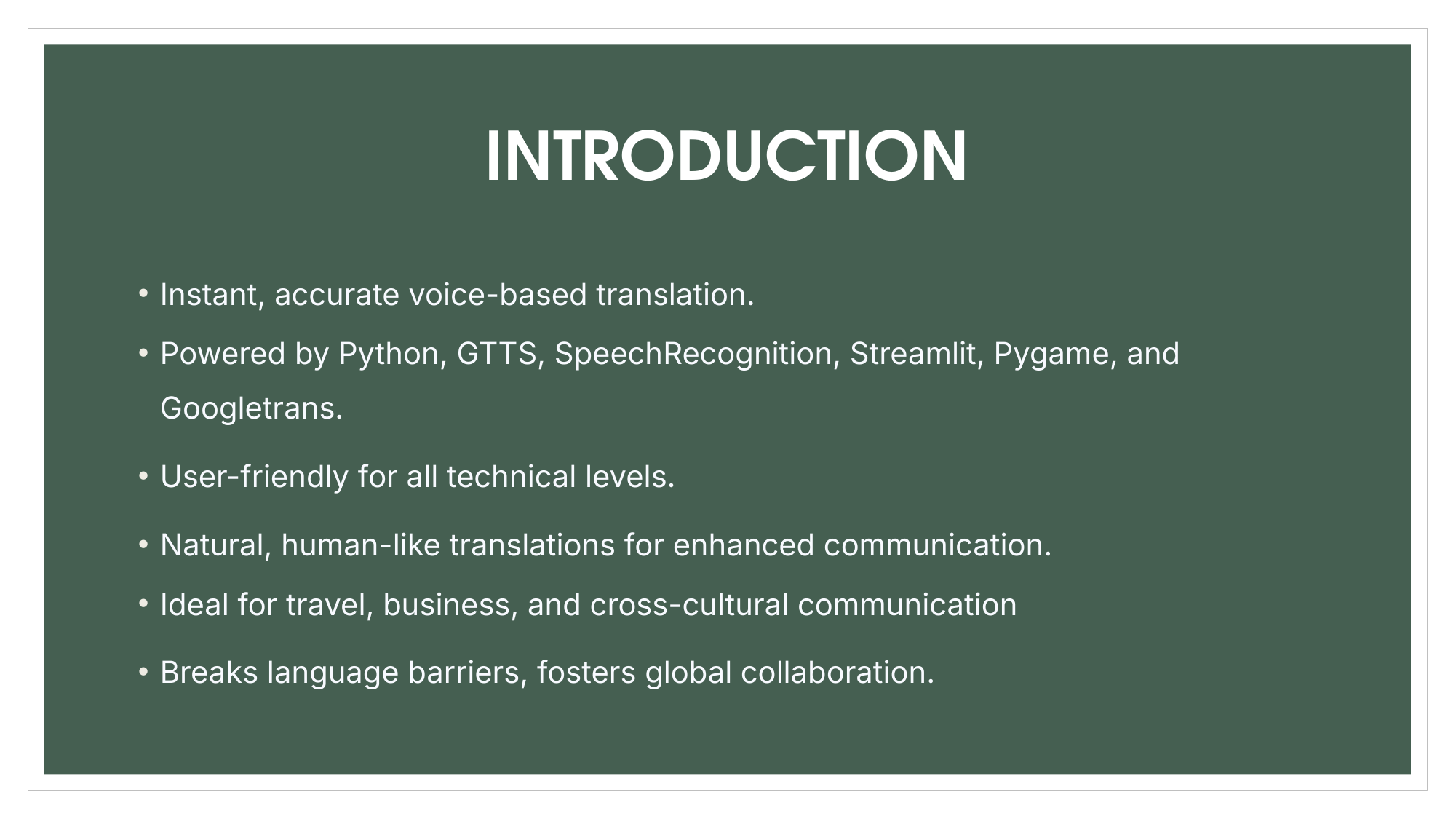

# INTRODUCTION
Instant, accurate voice-based translation.
Powered by Python, GTTS, SpeechRecognition, Streamlit, Pygame, and Googletrans.
User-friendly for all technical levels.
Natural, human-like translations for enhanced communication.
Ideal for travel, business, and cross-cultural communication
Breaks language barriers, fosters global collaboration.